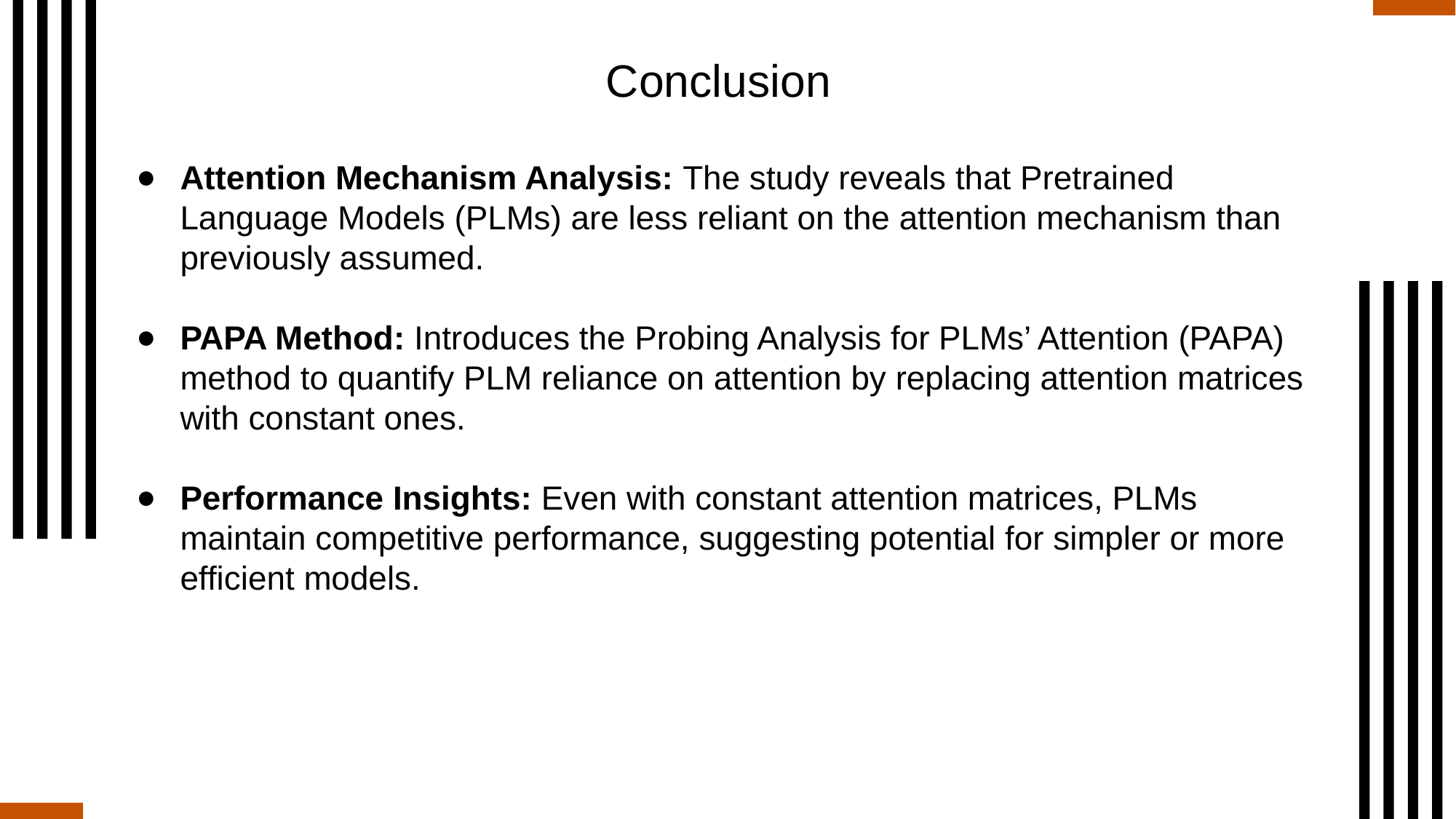

# Conclusion
Attention Mechanism Analysis: The study reveals that Pretrained Language Models (PLMs) are less reliant on the attention mechanism than previously assumed.

PAPA Method: Introduces the Probing Analysis for PLMs’ Attention (PAPA) method to quantify PLM reliance on attention by replacing attention matrices with constant ones.

Performance Insights: Even with constant attention matrices, PLMs maintain competitive performance, suggesting potential for simpler or more efficient models.